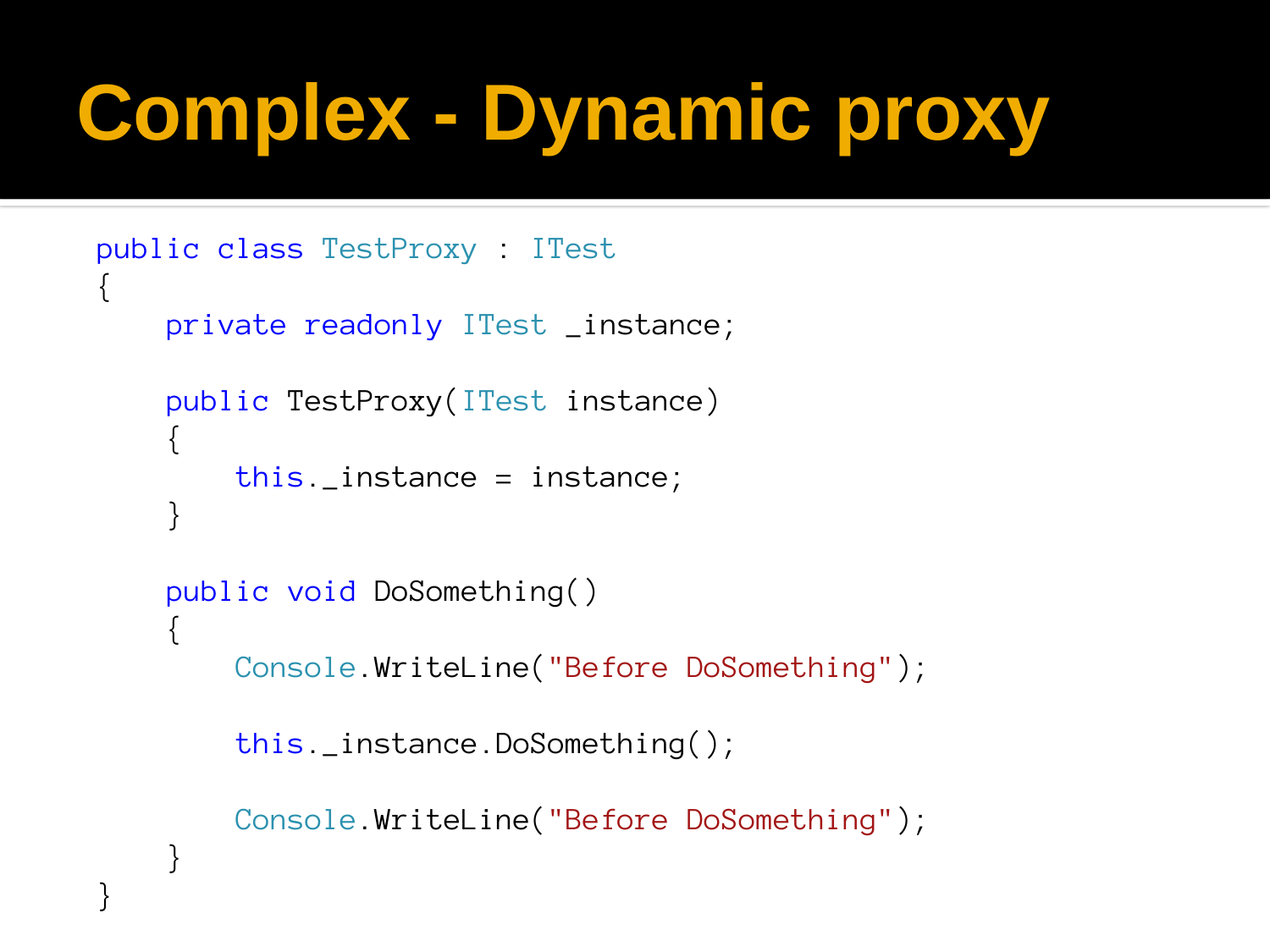

# Complex - Dynamic proxy
public class TestProxy : ITest
{
    private readonly ITest _instance;

    public TestProxy(ITest instance)
    {
        this._instance = instance;
    }

    public void DoSomething()
    {
        Console.WriteLine("Before DoSomething");

        this._instance.DoSomething();

        Console.WriteLine("Before DoSomething");
    }
}